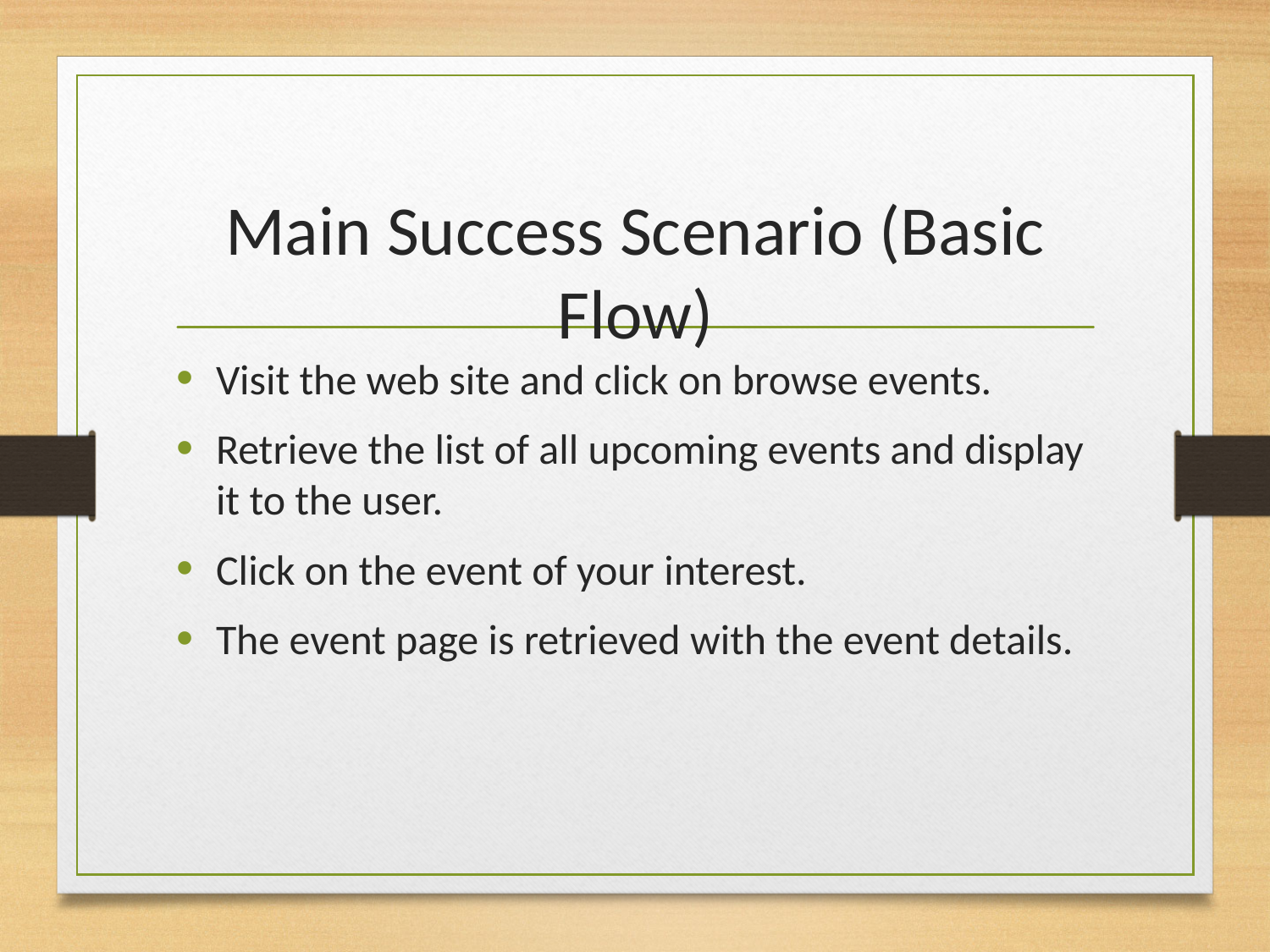

# Main Success Scenario (Basic Flow)
Visit the web site and click on browse events.
Retrieve the list of all upcoming events and display it to the user.
Click on the event of your interest.
The event page is retrieved with the event details.